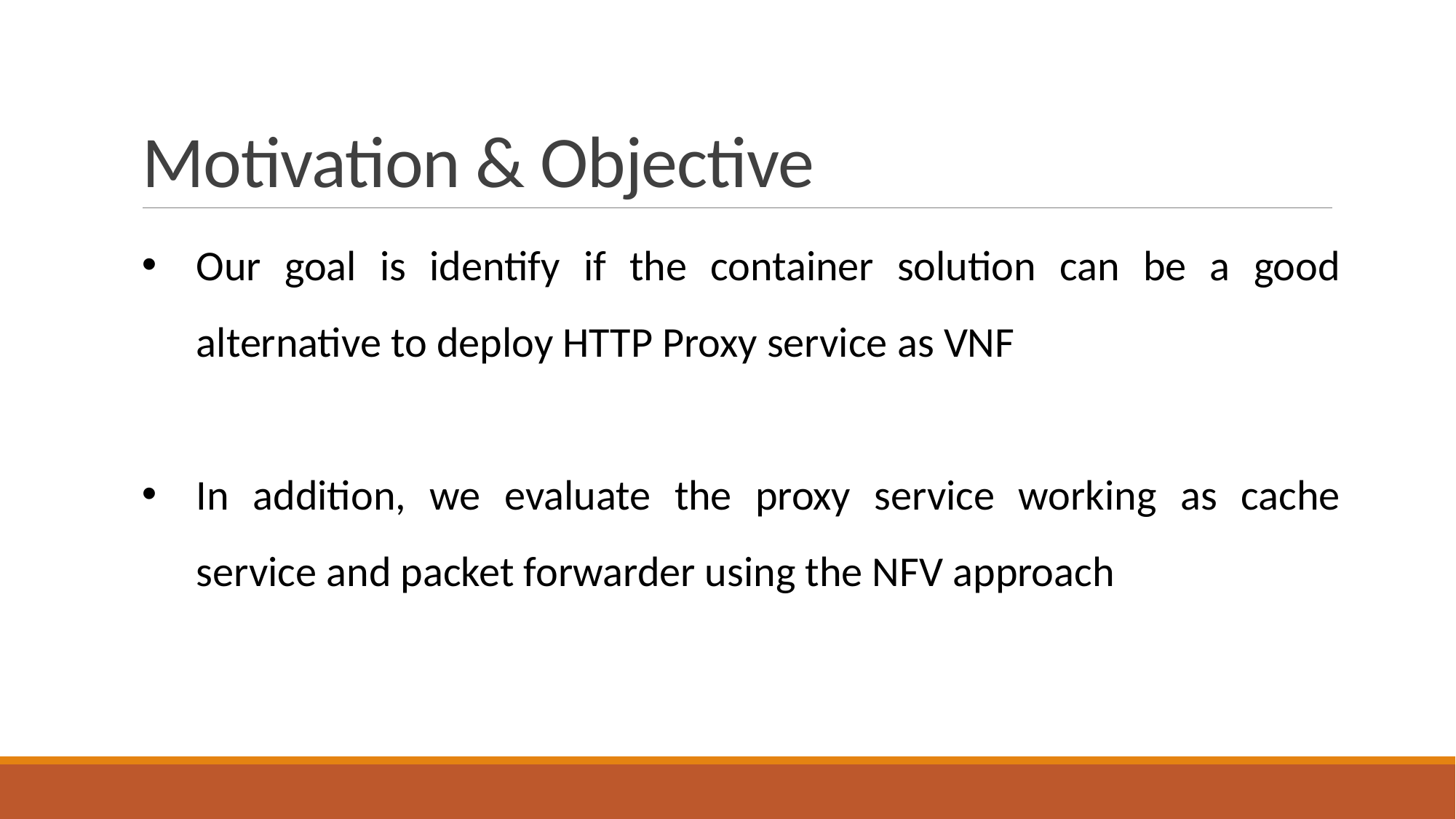

# Motivation & Objective
Our goal is identify if the container solution can be a good alternative to deploy HTTP Proxy service as VNF

In addition, we evaluate the proxy service working as cache service and packet forwarder using the NFV approach